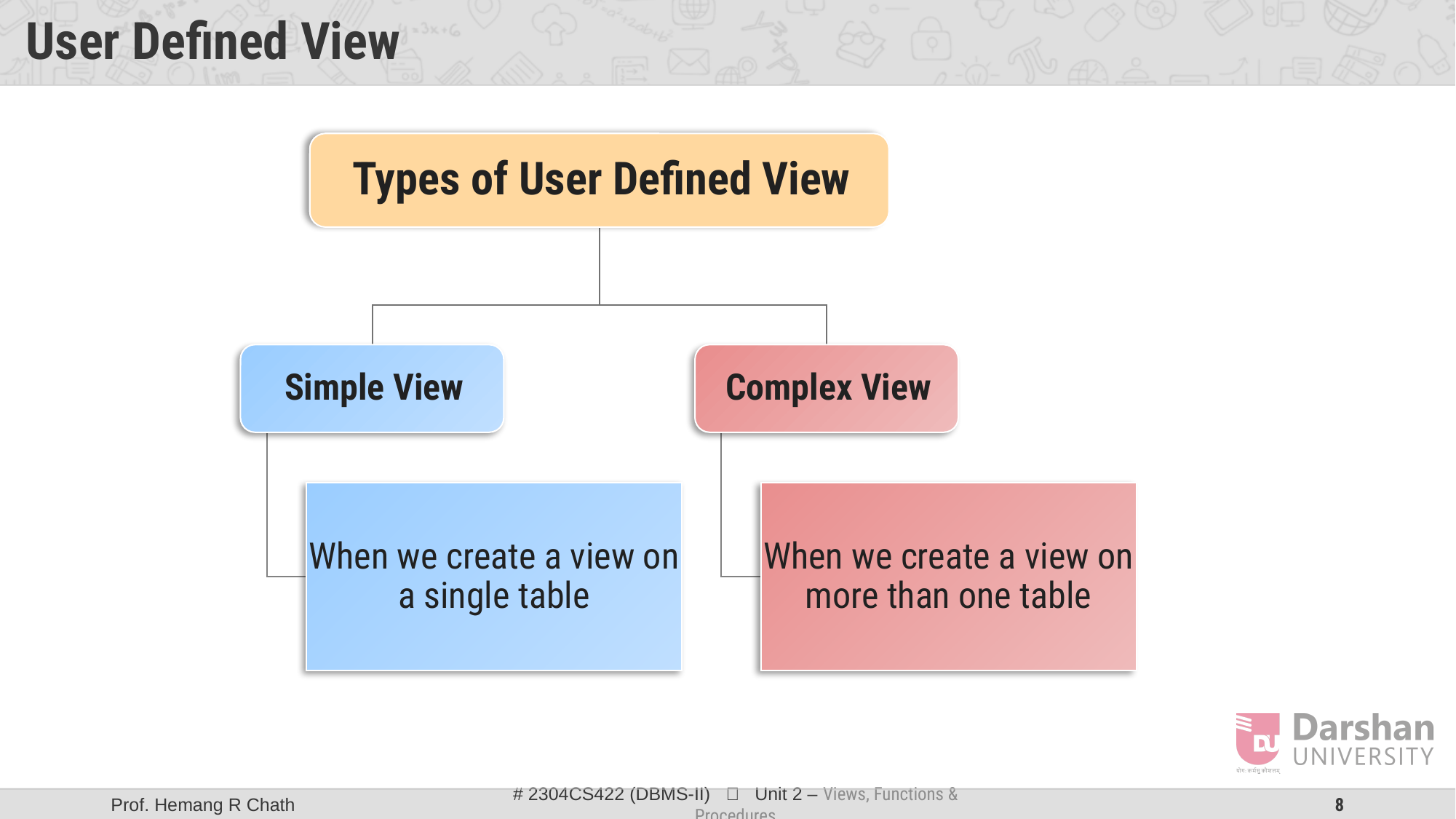

# User Defined View
Types of User Defined View
Simple View
When we create a view on a single table
Complex View
When we create a view on more than one table